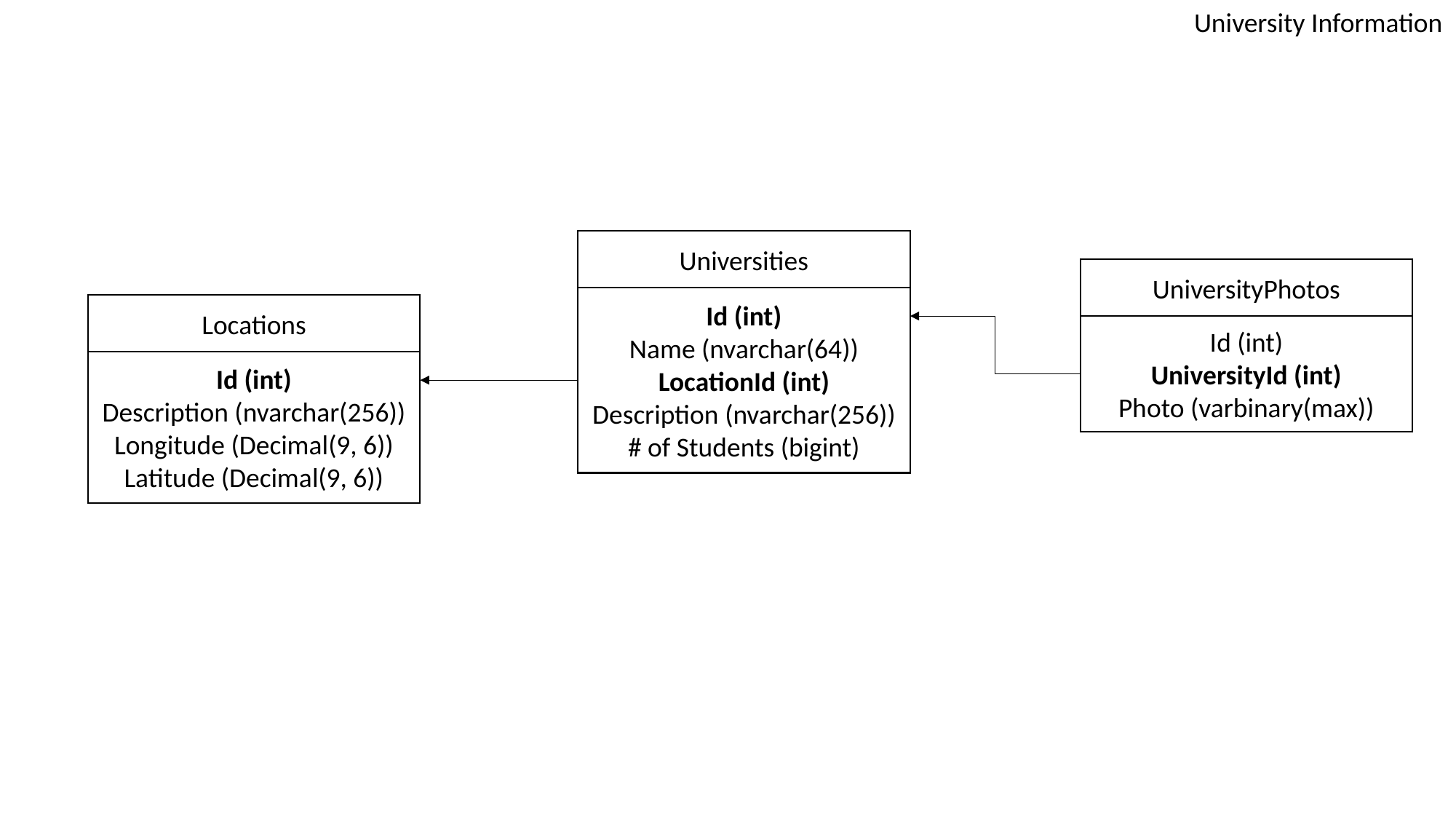

University Information
Universities
UniversityPhotos
Id (int)
Name (nvarchar(64))
LocationId (int)
Description (nvarchar(256))
# of Students (bigint)
Locations
Id (int)
UniversityId (int)
Photo (varbinary(max))

Id (int)
Description (nvarchar(256))
Longitude (Decimal(9, 6))
Latitude (Decimal(9, 6))